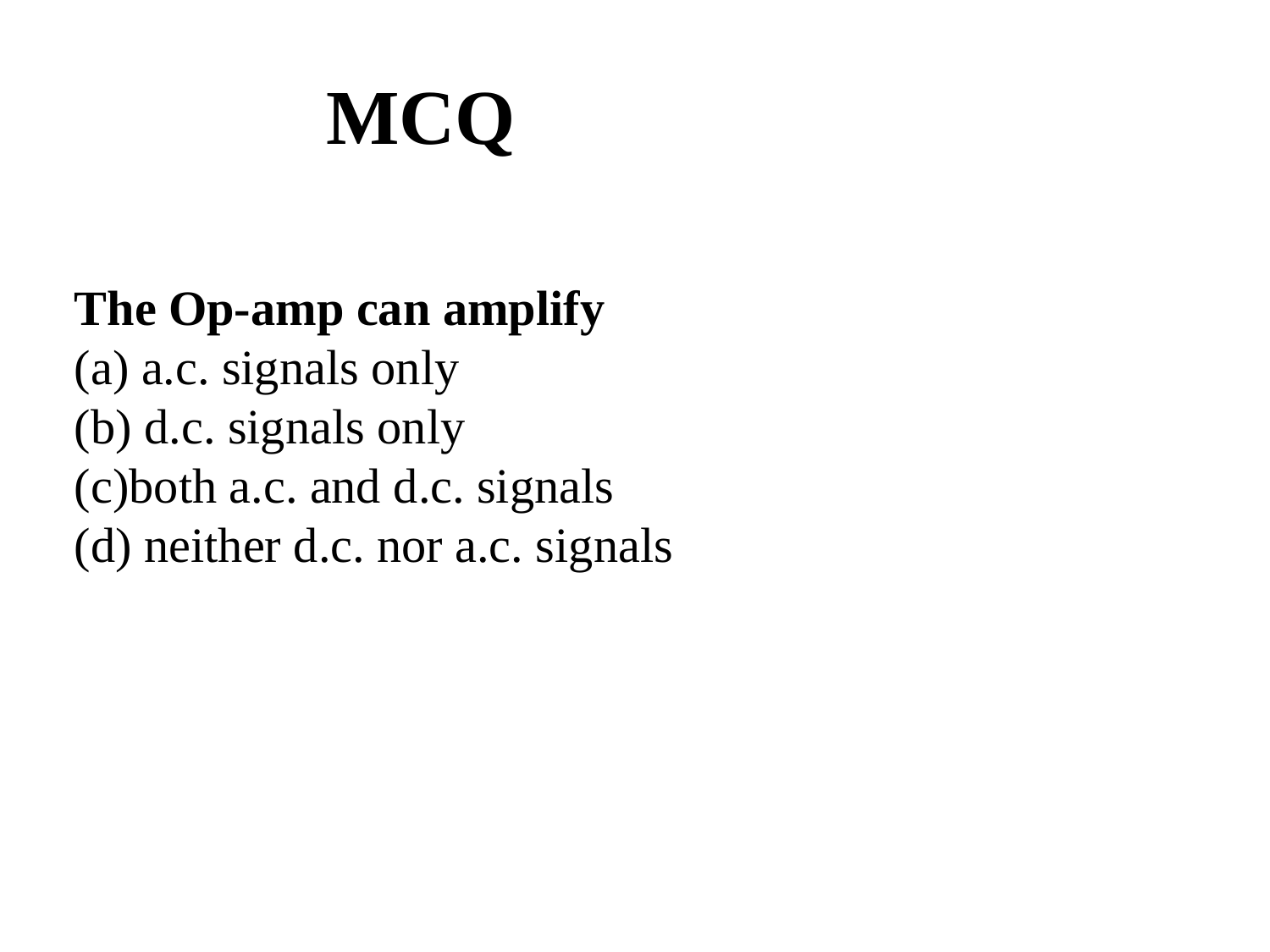

# MCQ
The Op-amp can amplify
(a) a.c. signals only
(b) d.c. signals only
(c)both a.c. and d.c. signals
(d) neither d.c. nor a.c. signals